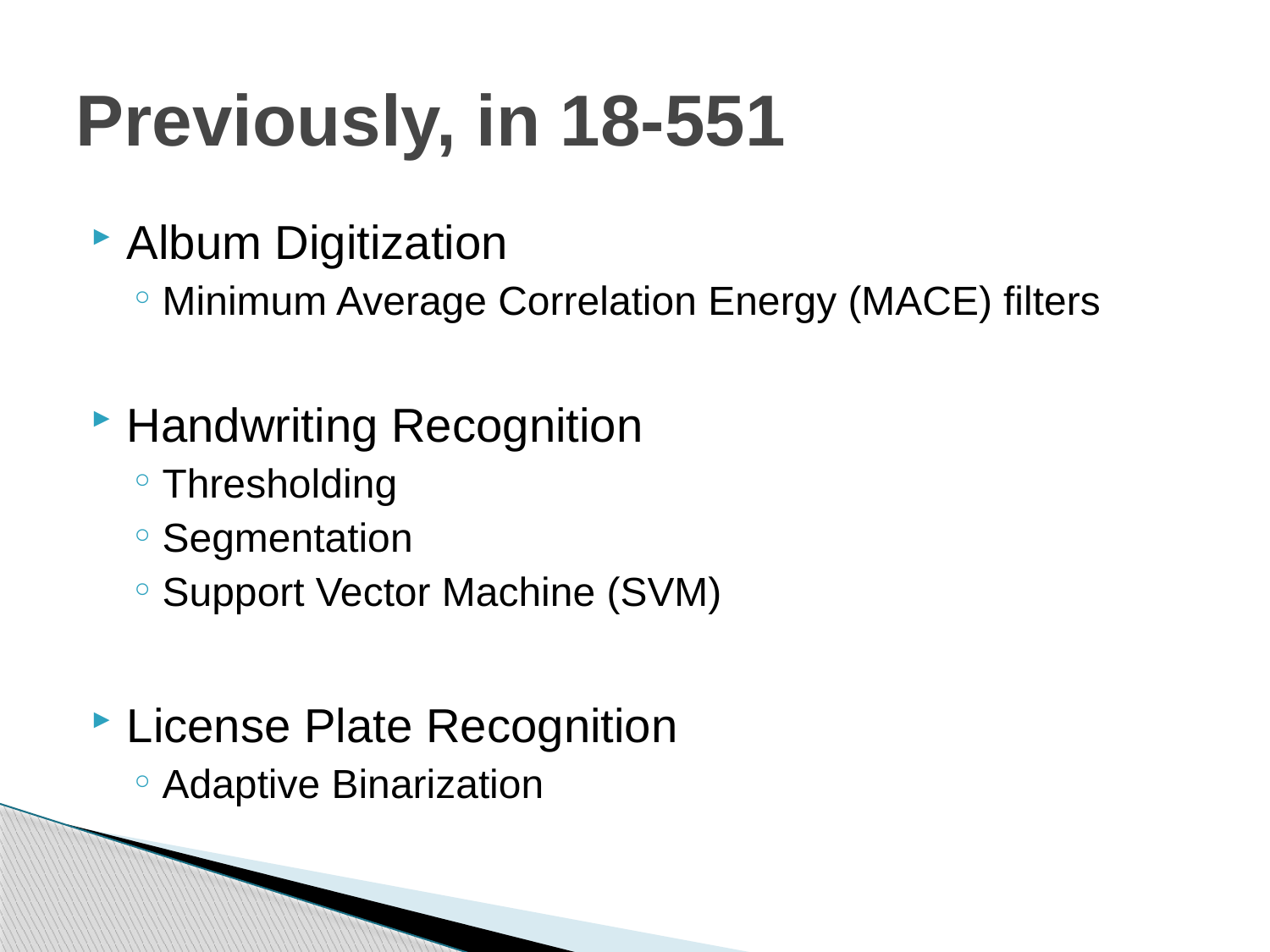

# Previously, in 18-551
Album Digitization
Minimum Average Correlation Energy (MACE) filters

Handwriting Recognition
Thresholding
Segmentation
Support Vector Machine (SVM)

License Plate Recognition
Adaptive Binarization